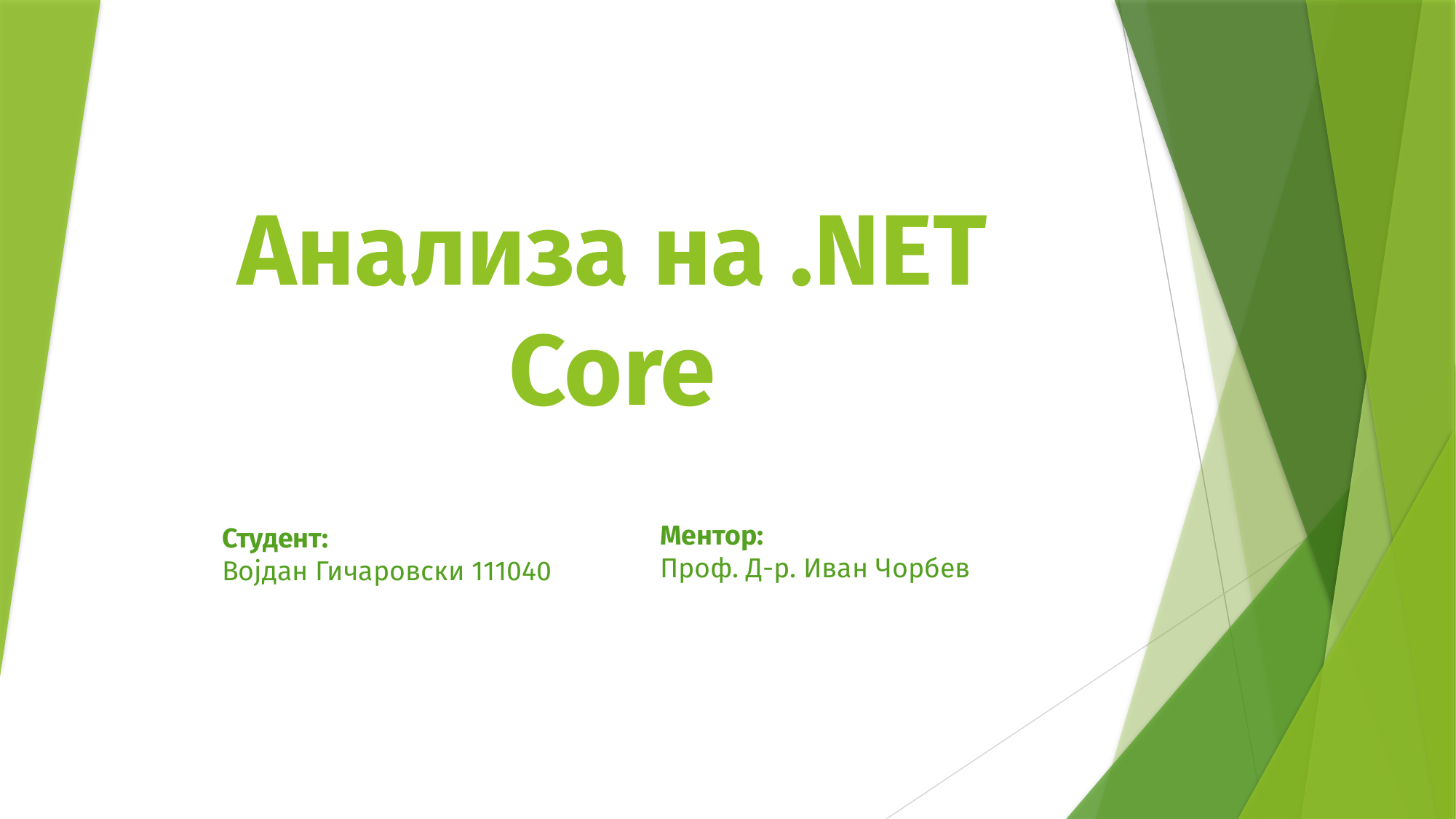

# Анализа на .NET Core
Ментор:
Проф. Д-р. Иван Чорбев
Студент:
Војдан Гичаровски 111040